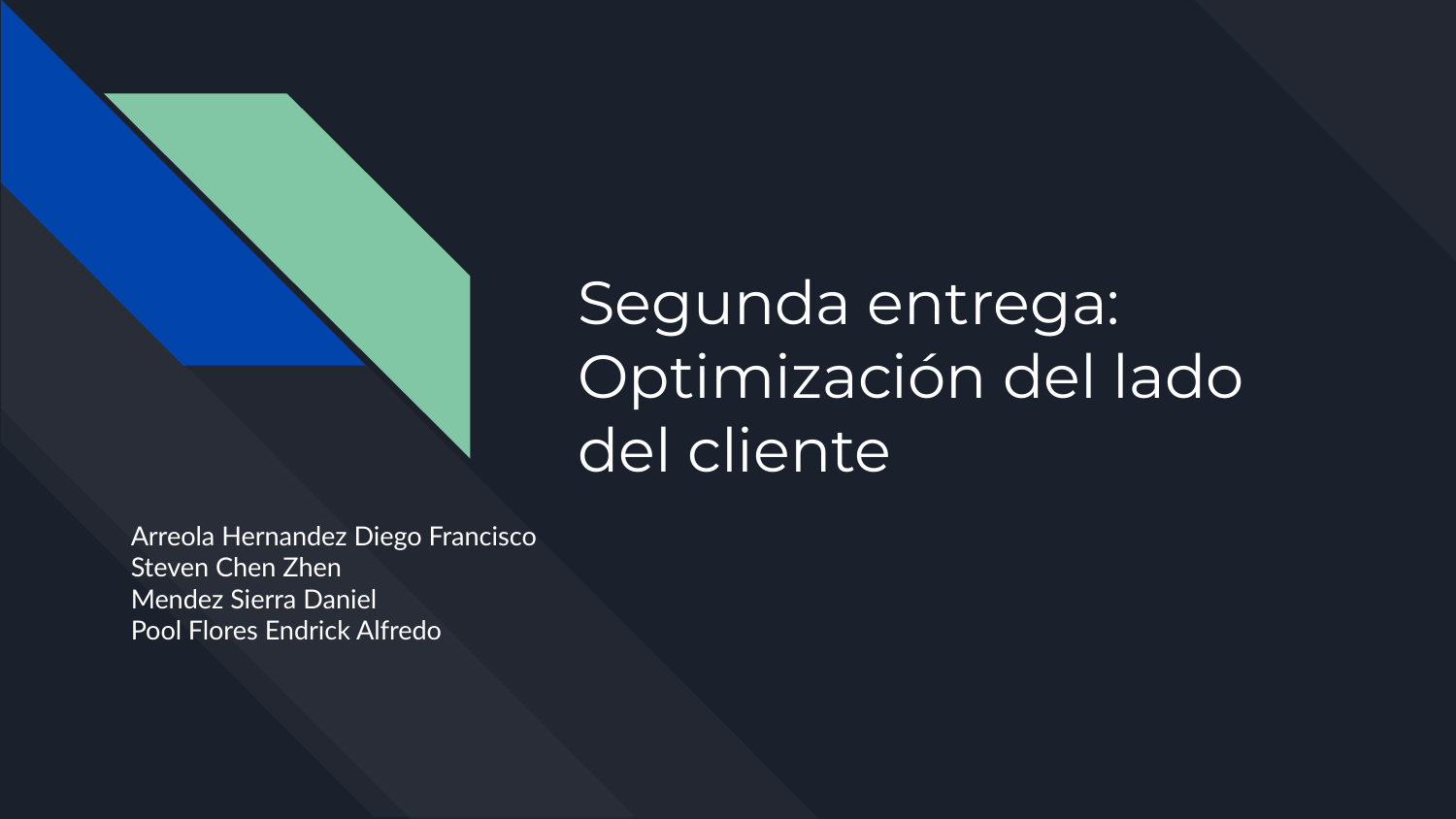

# Segunda entrega: Optimización del lado del cliente
Arreola Hernandez Diego Francisco
Steven Chen Zhen
Mendez Sierra Daniel
Pool Flores Endrick Alfredo